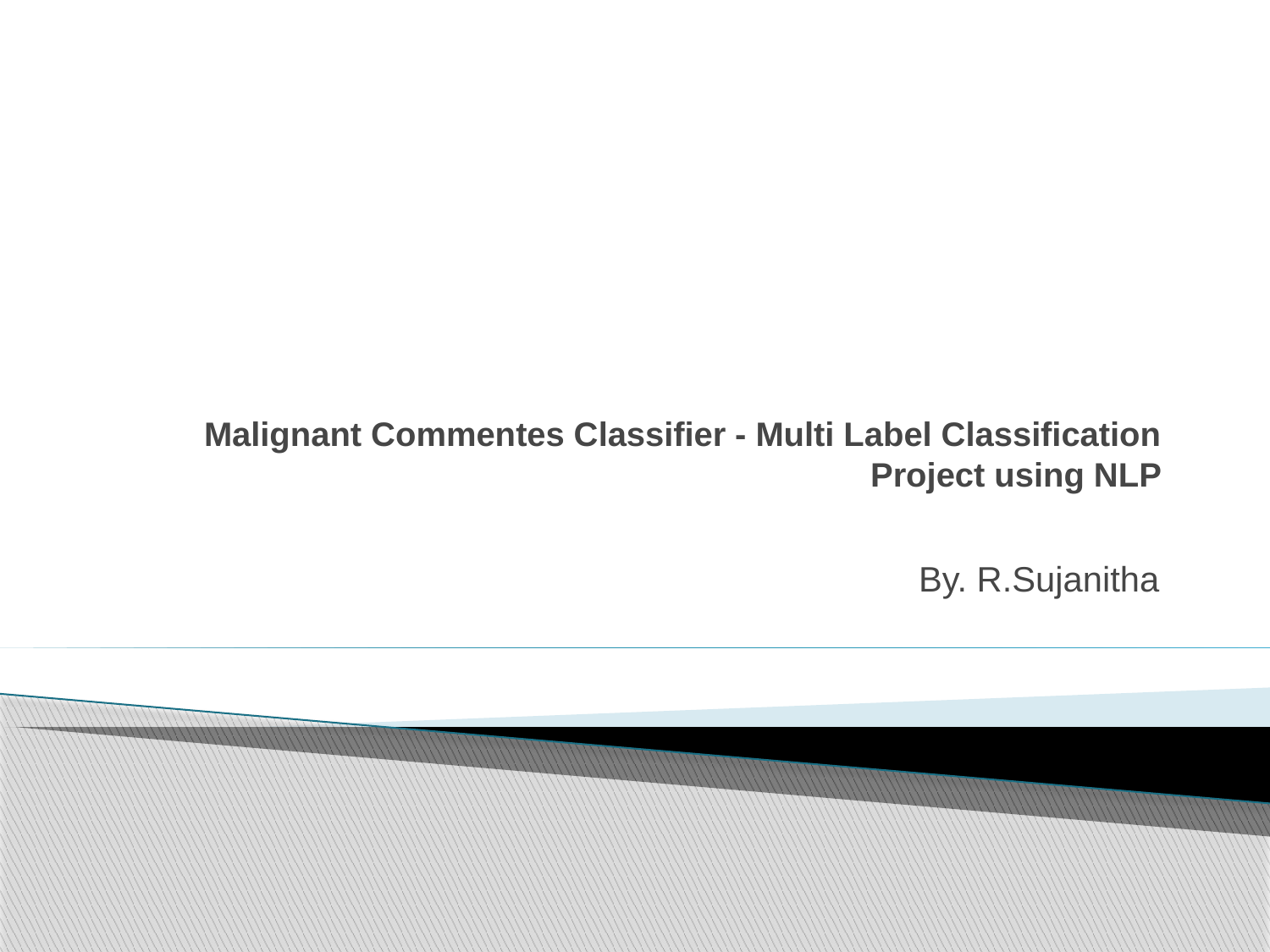

# Malignant Commentes Classifier - Multi Label Classification Project using NLP

By. R.Sujanitha